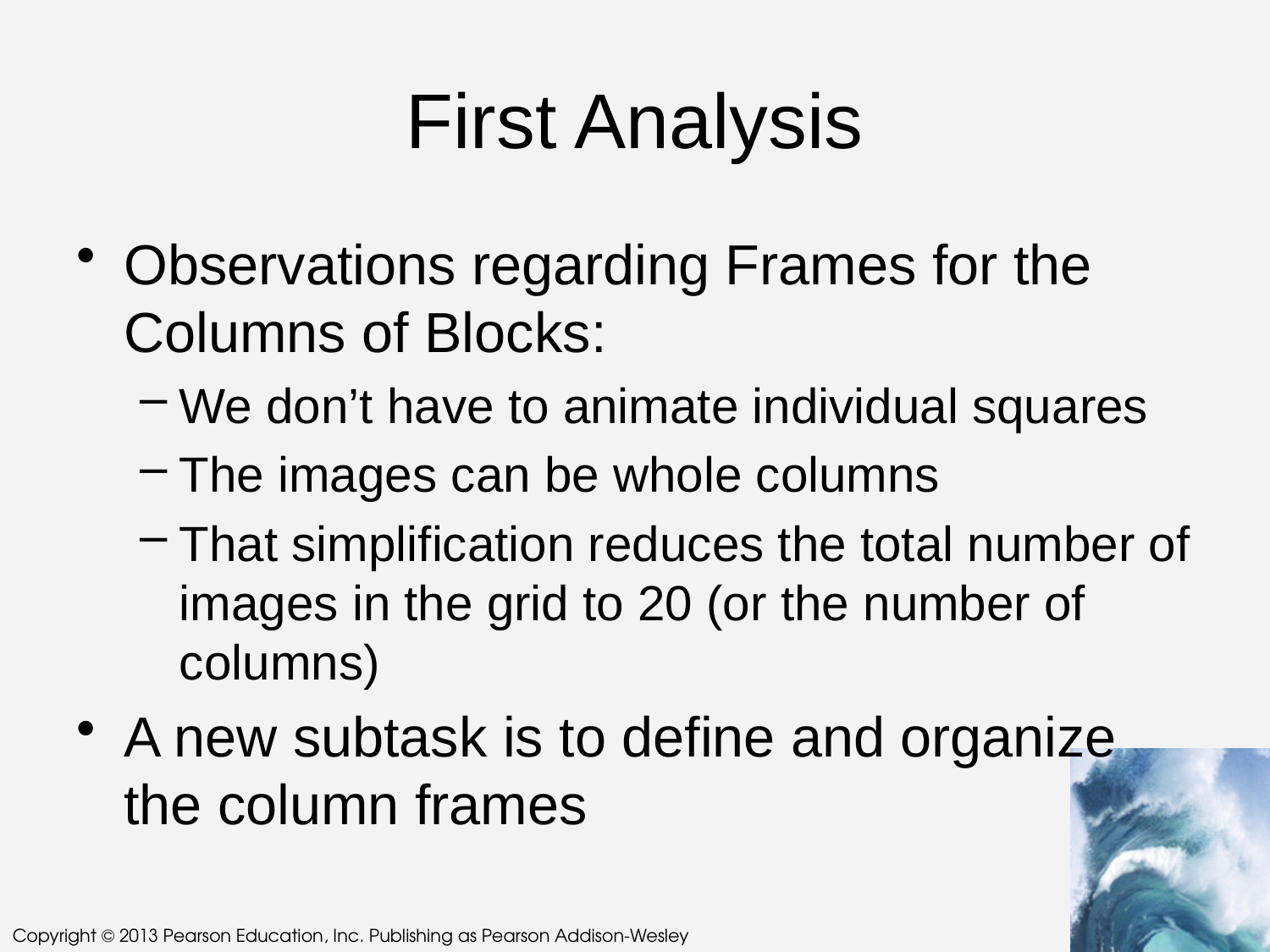

# First Analysis
Observations regarding Frames for the Columns of Blocks:
We don’t have to animate individual squares
The images can be whole columns
That simplification reduces the total number of images in the grid to 20 (or the number of columns)
A new subtask is to define and organize the column frames